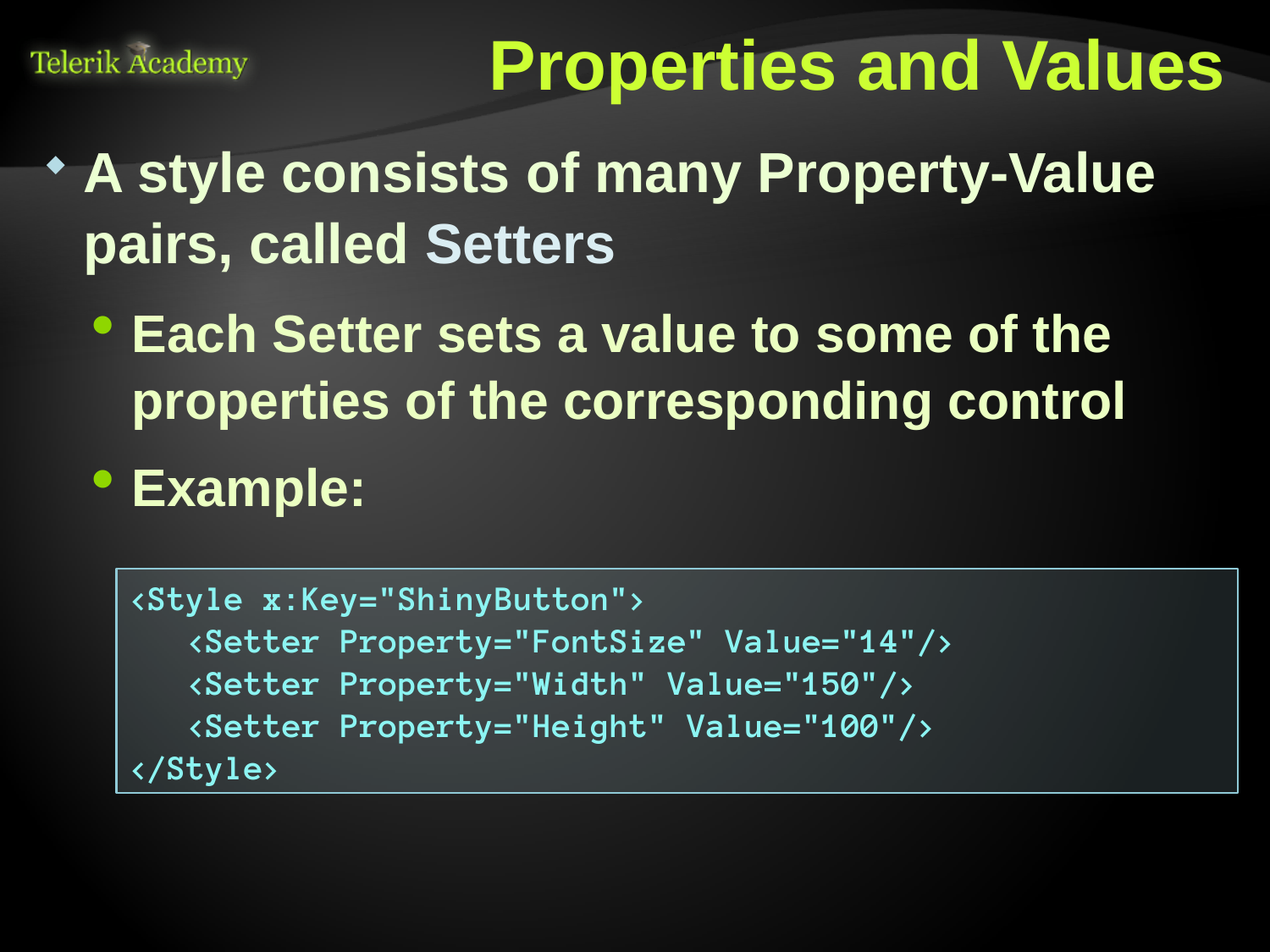

# Properties and Values
A style consists of many Property-Value pairs, called Setters
Each Setter sets a value to some of the properties of the corresponding control
Example:

<Style x:Key="ShinyButton">
   <Setter Property="FontSize" Value="14"/>
   <Setter Property="Width" Value="150"/>
   <Setter Property="Height" Value="100"/>
</Style>